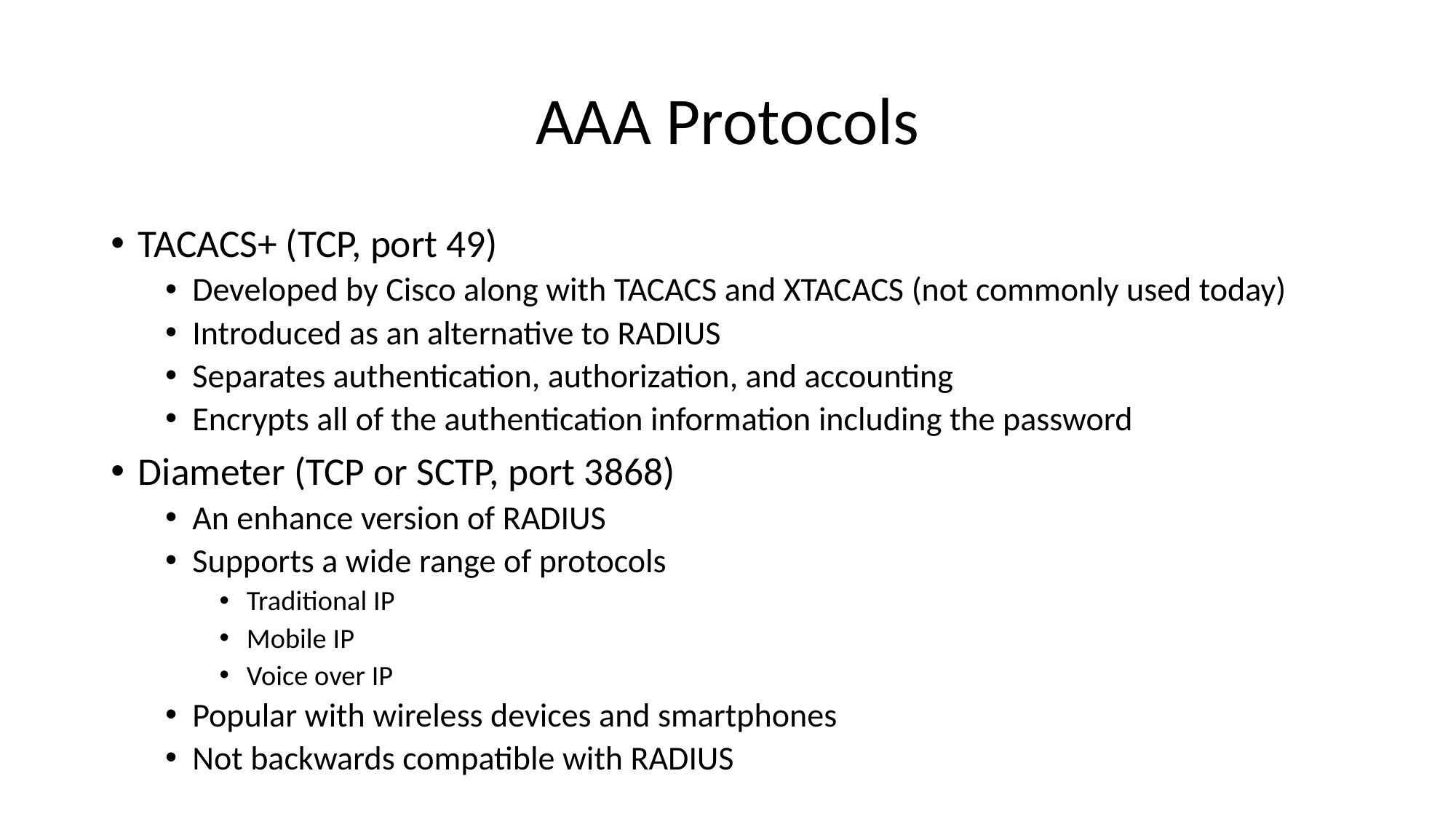

# AAA Protocols
TACACS+ (TCP, port 49)
Developed by Cisco along with TACACS and XTACACS (not commonly used today)
Introduced as an alternative to RADIUS
Separates authentication, authorization, and accounting
Encrypts all of the authentication information including the password
Diameter (TCP or SCTP, port 3868)
An enhance version of RADIUS
Supports a wide range of protocols
Traditional IP
Mobile IP
Voice over IP
Popular with wireless devices and smartphones
Not backwards compatible with RADIUS